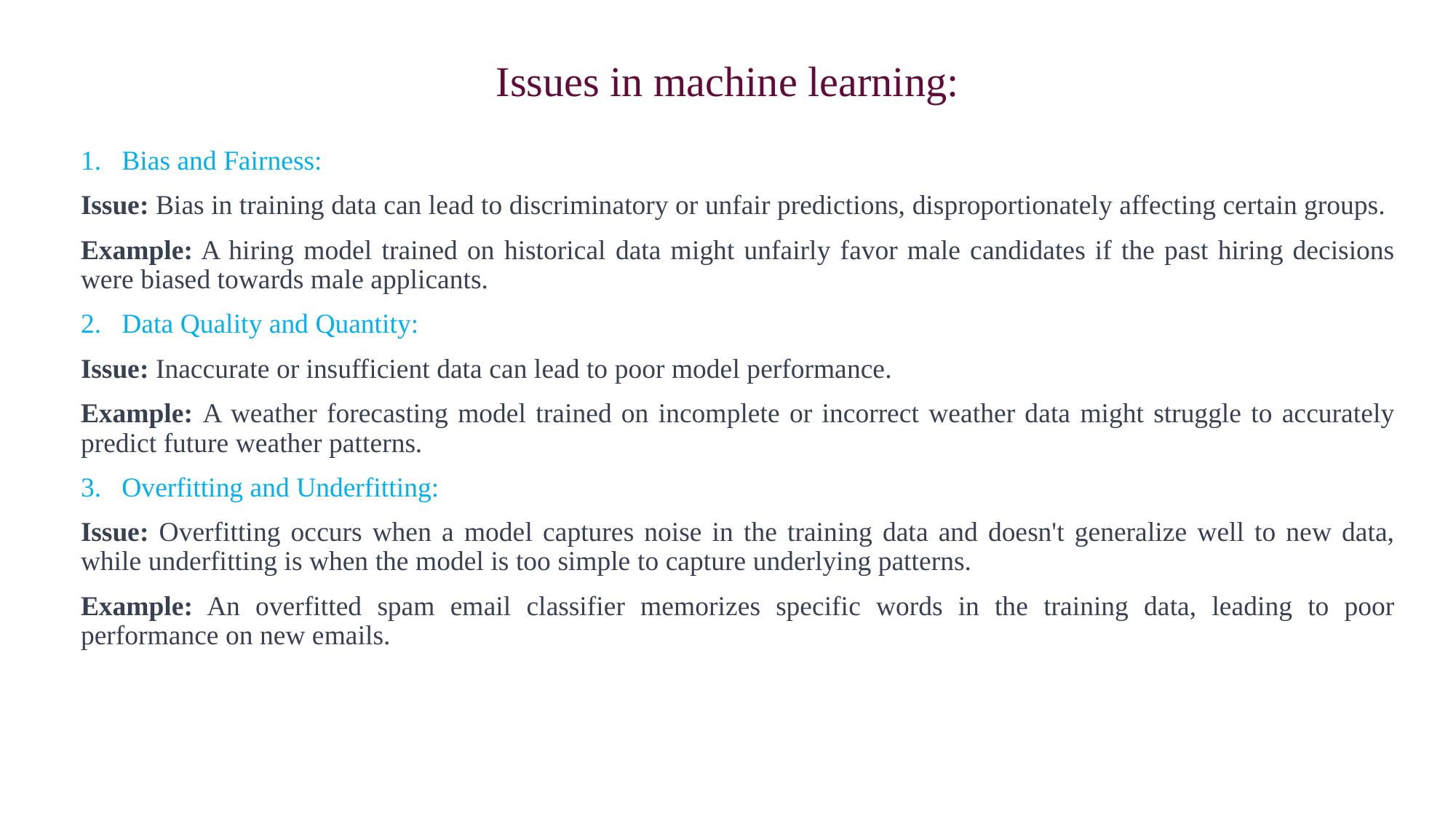

# Issues in machine learning:
Bias and Fairness:
Issue: Bias in training data can lead to discriminatory or unfair predictions, disproportionately affecting certain groups.
Example: A hiring model trained on historical data might unfairly favor male candidates if the past hiring decisions were biased towards male applicants.
Data Quality and Quantity:
Issue: Inaccurate or insufficient data can lead to poor model performance.
Example: A weather forecasting model trained on incomplete or incorrect weather data might struggle to accurately predict future weather patterns.
Overfitting and Underfitting:
Issue: Overfitting occurs when a model captures noise in the training data and doesn't generalize well to new data, while underfitting is when the model is too simple to capture underlying patterns.
Example: An overfitted spam email classifier memorizes specific words in the training data, leading to poor performance on new emails.